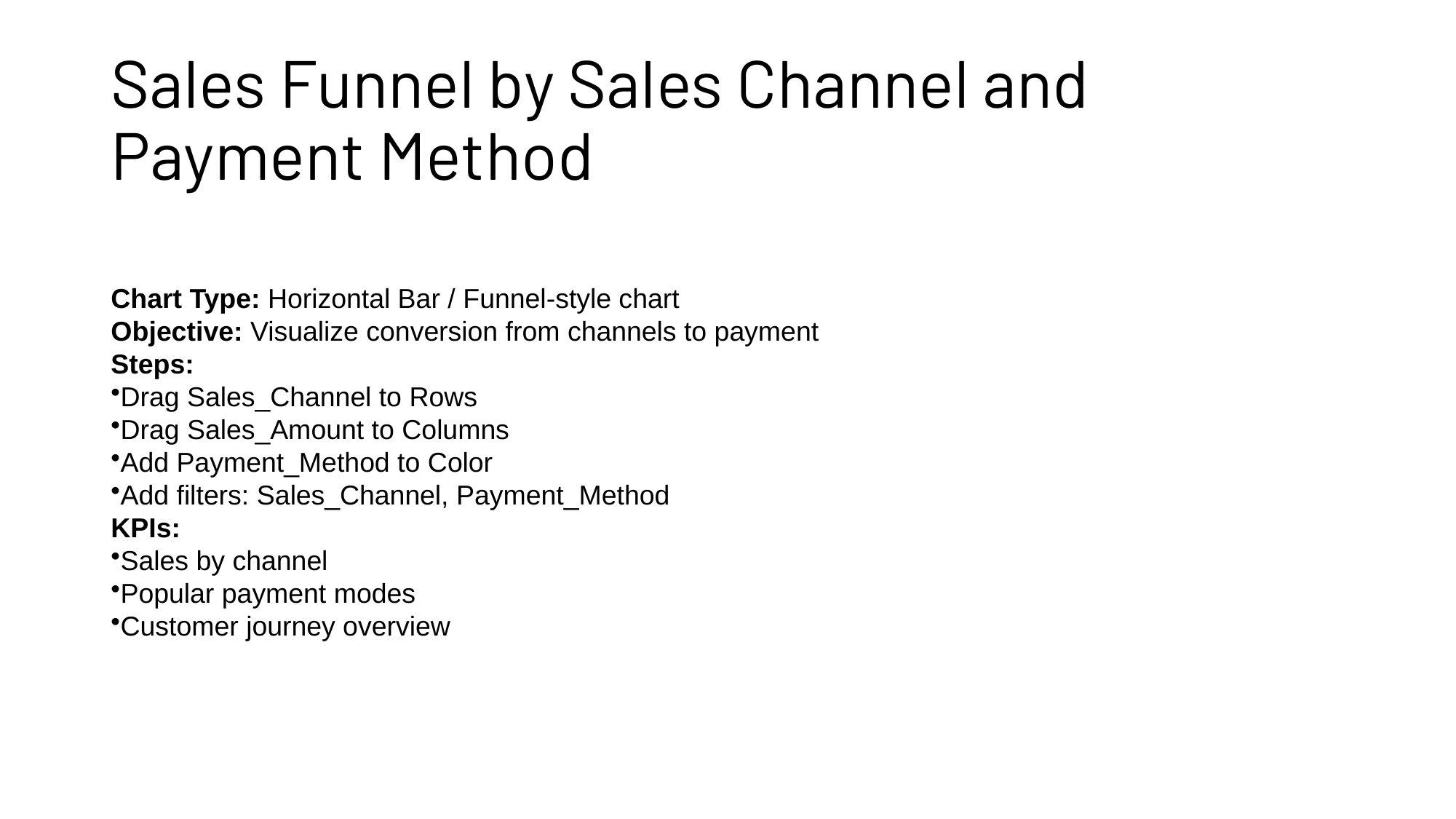

# Sales Funnel by Sales Channel and Payment Method
Chart Type: Horizontal Bar / Funnel-style chart
Objective: Visualize conversion from channels to payment
Steps:
Drag Sales_Channel to Rows
Drag Sales_Amount to Columns
Add Payment_Method to Color
Add filters: Sales_Channel, Payment_Method
KPIs:
Sales by channel
Popular payment modes
Customer journey overview